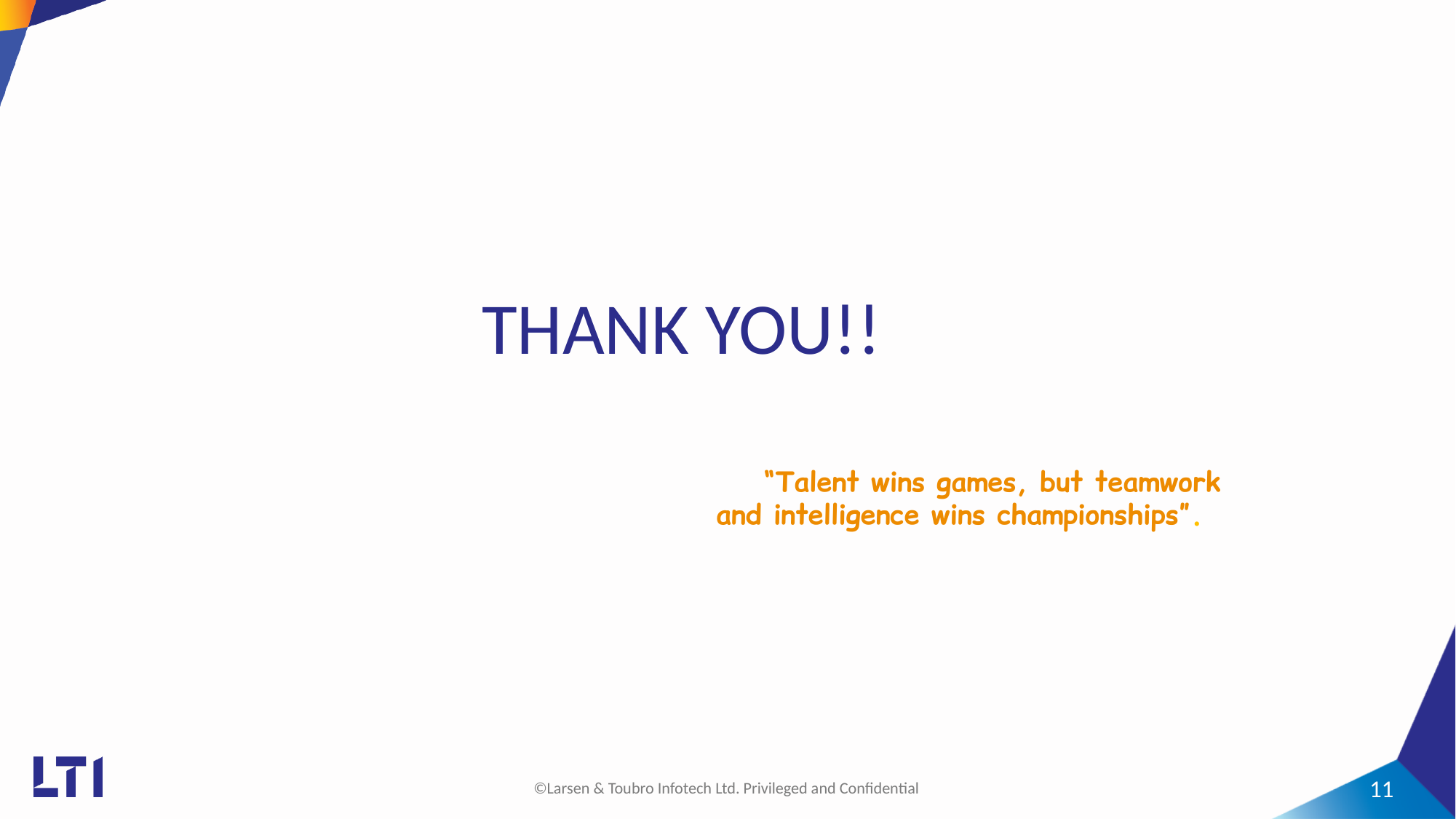

# THANK YOU!!

    “Talent wins games, but teamwork                 and intelligence wins championships”.